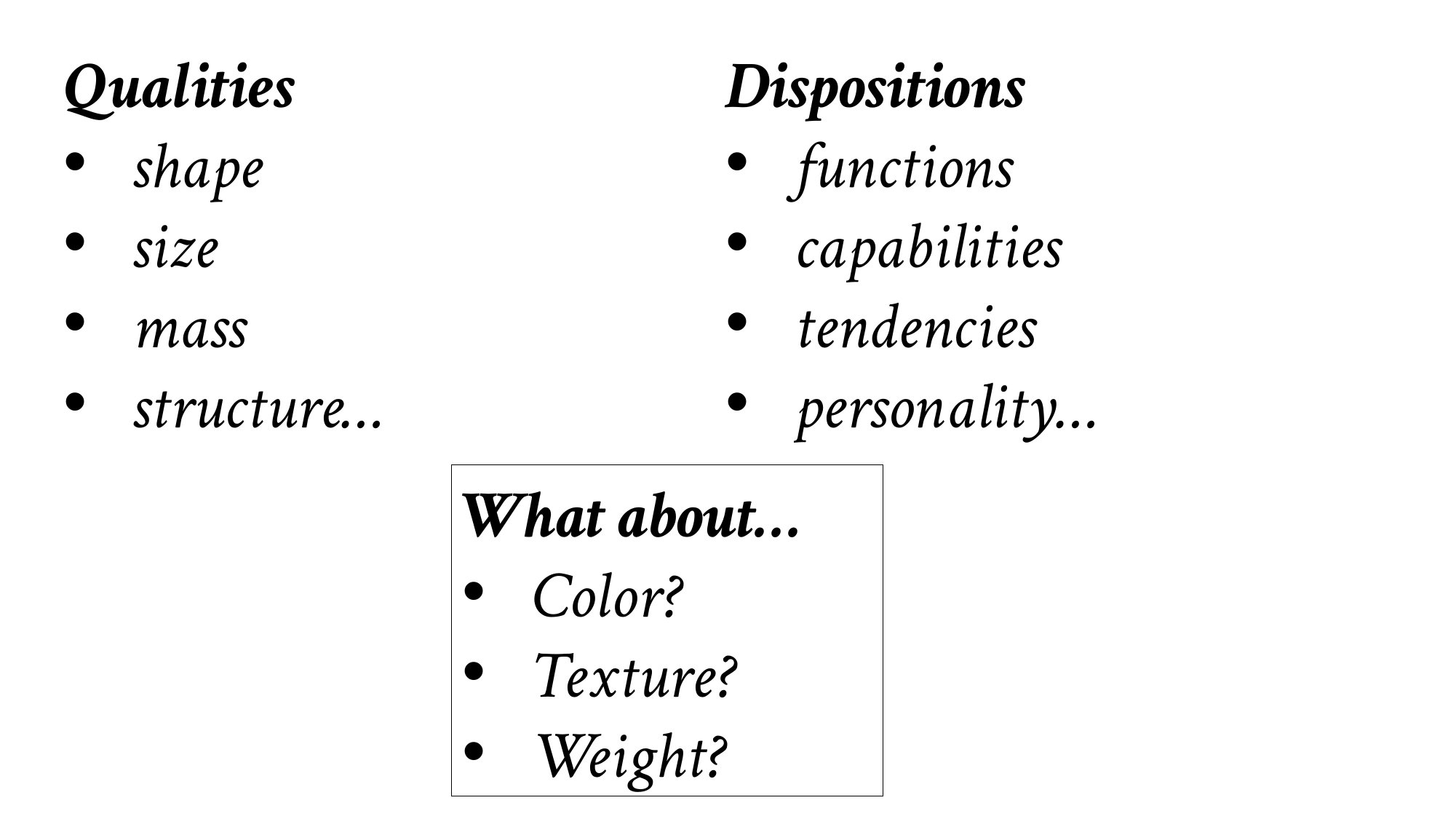

Qualities
shape
size
mass
structure…

Dispositions
functions
capabilities
tendencies
personality…
What about…
Color?
Texture?
Weight?